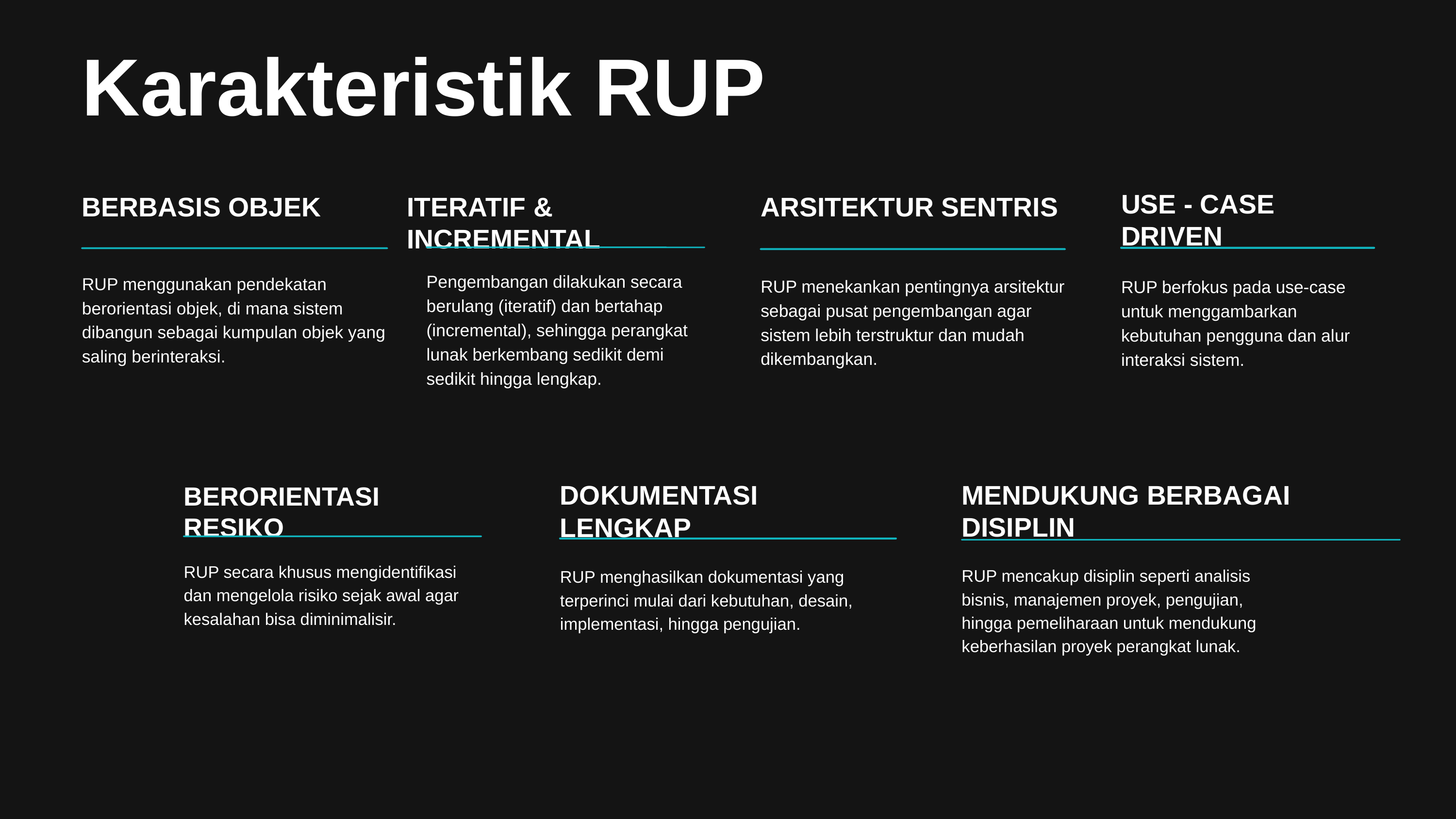

Karakteristik RUP

USE - CASE DRIVEN

RUP berfokus pada use-case untuk menggambarkan kebutuhan pengguna dan alur interaksi sistem.
ITERATIF & INCREMENTAL
BERBASIS OBJEK

RUP menggunakan pendekatan berorientasi objek, di mana sistem dibangun sebagai kumpulan objek yang saling berinteraksi.
ARSITEKTUR SENTRIS

RUP menekankan pentingnya arsitektur sebagai pusat pengembangan agar sistem lebih terstruktur dan mudah dikembangkan.

Pengembangan dilakukan secara berulang (iteratif) dan bertahap (incremental), sehingga perangkat lunak berkembang sedikit demi sedikit hingga lengkap.
MENDUKUNG BERBAGAI DISIPLIN
DOKUMENTASI LENGKAP

RUP menghasilkan dokumentasi yang terperinci mulai dari kebutuhan, desain, implementasi, hingga pengujian.
BERORIENTASI RESIKO

RUP secara khusus mengidentifikasi dan mengelola risiko sejak awal agar kesalahan bisa diminimalisir.

RUP mencakup disiplin seperti analisis bisnis, manajemen proyek, pengujian, hingga pemeliharaan untuk mendukung keberhasilan proyek perangkat lunak.